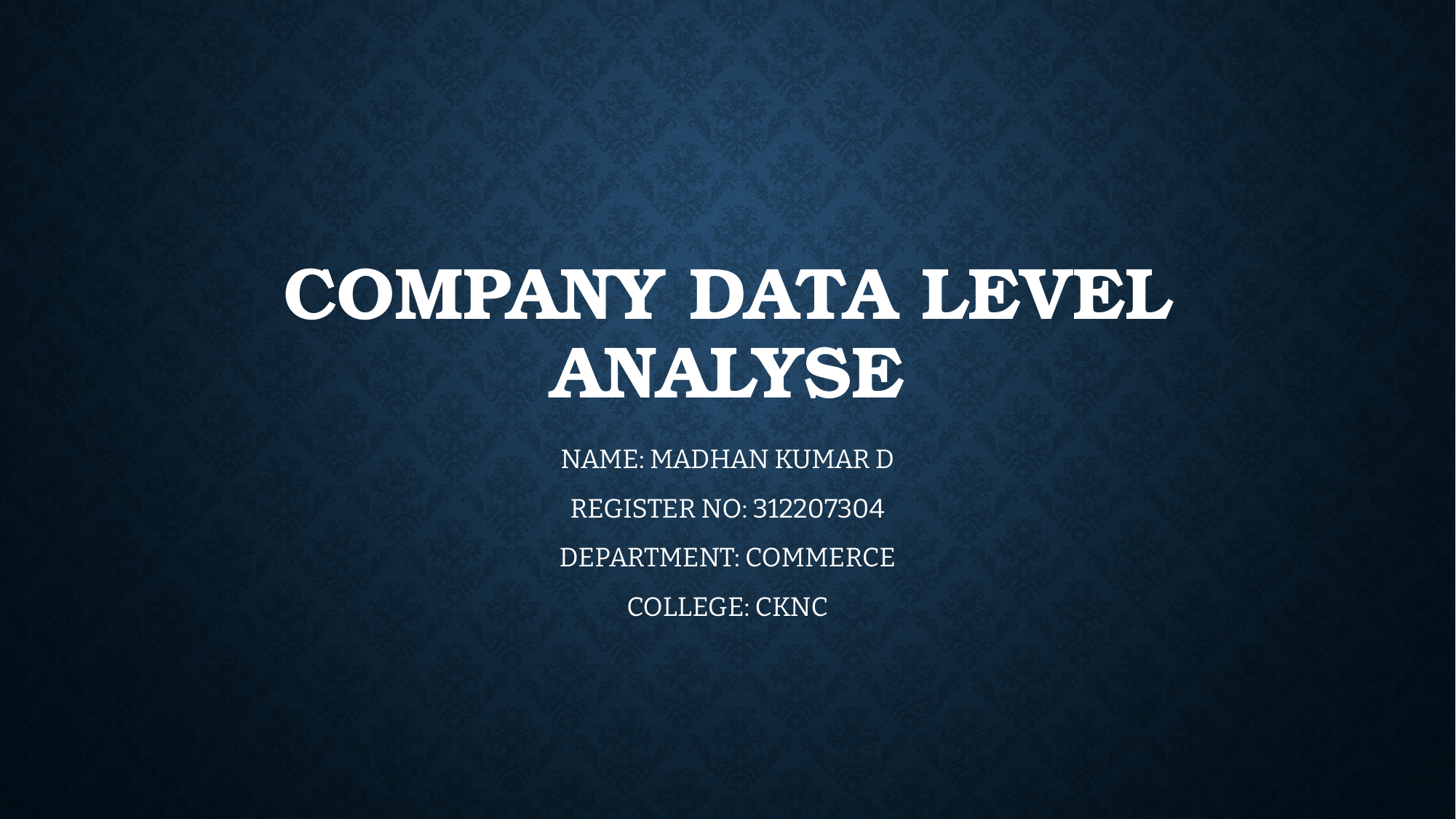

# COMPANY DATA LEVEL ANALYSE
NAME: MADHAN KUMAR D
REGISTER NO: 312207304
DEPARTMENT: COMMERCE
COLLEGE: CKNC